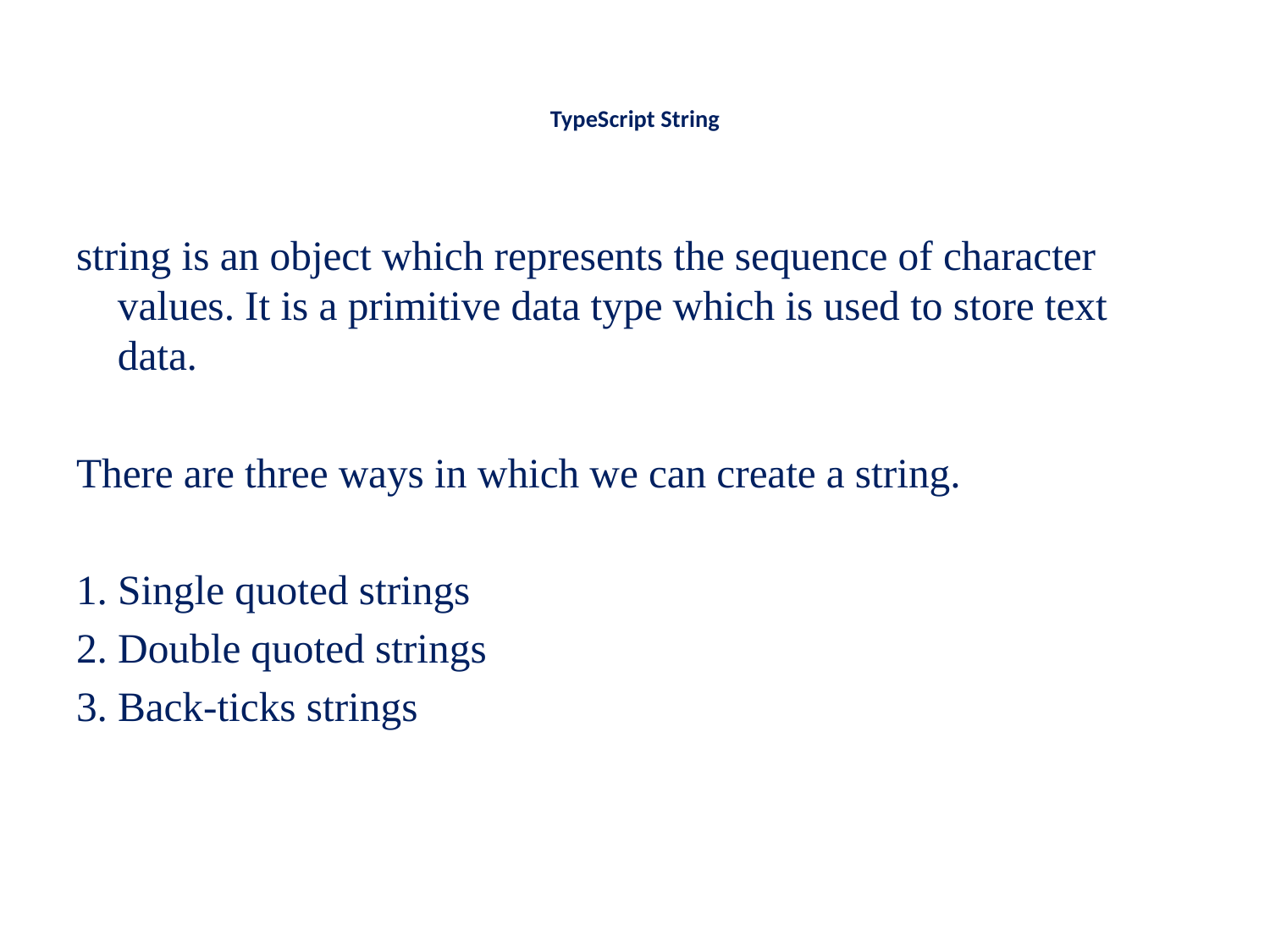

# TypeScript String
string is an object which represents the sequence of character values. It is a primitive data type which is used to store text data.

There are three ways in which we can create a string.

1. Single quoted strings
2. Double quoted strings
3. Back-ticks strings